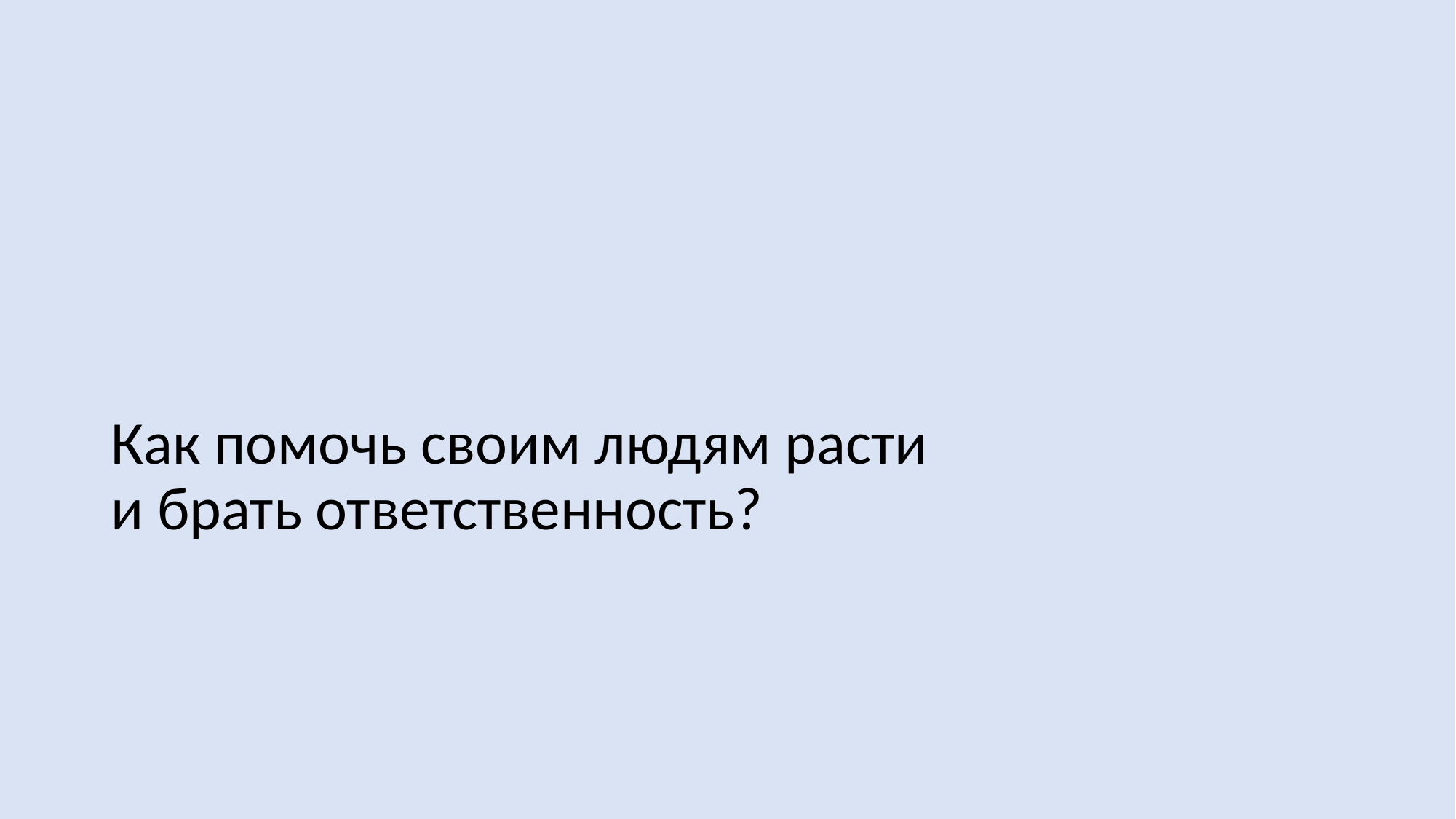

# Как помочь своим людям расти и брать ответственность?